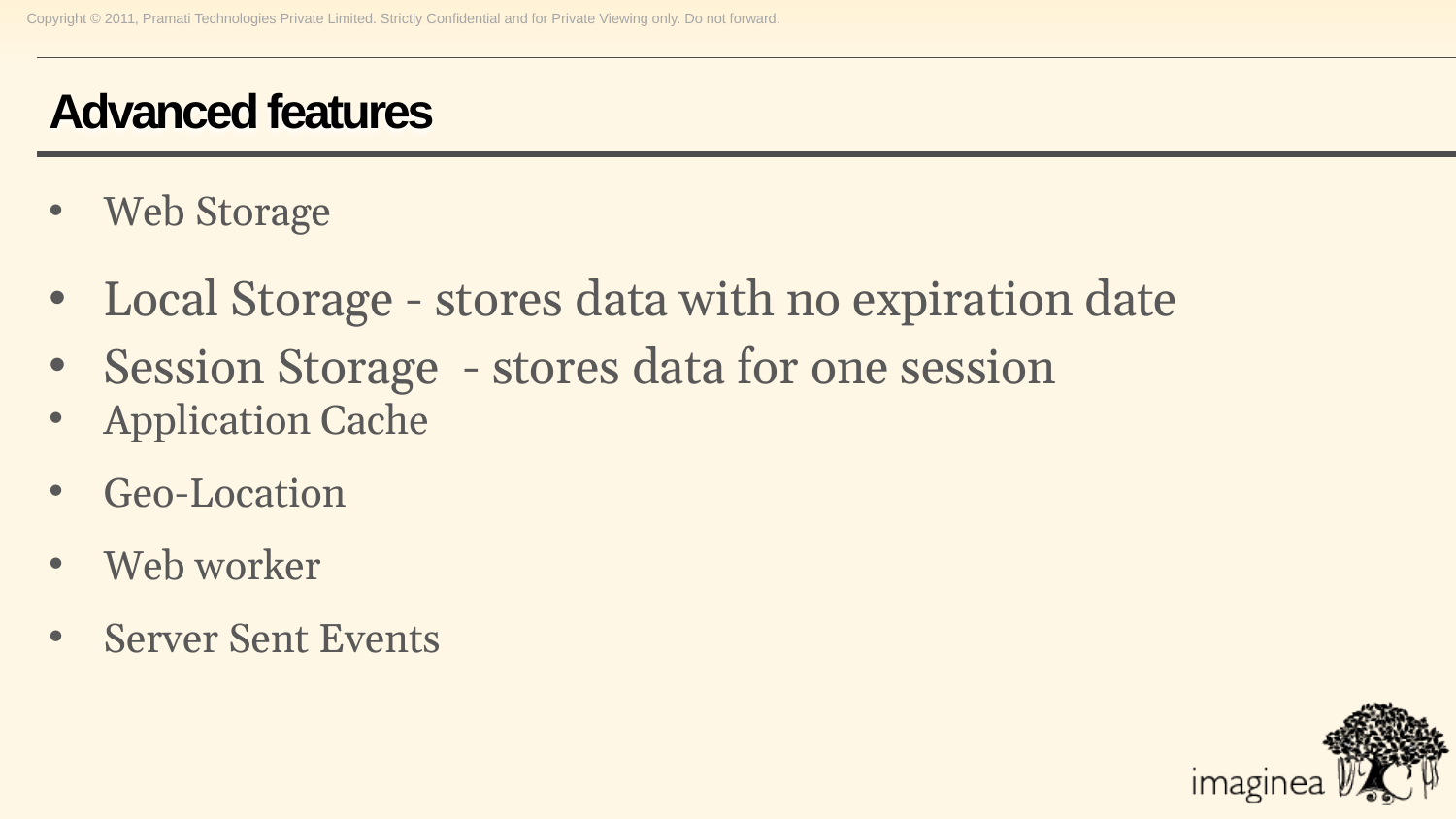

# Advanced features
Web Storage
Local Storage - stores data with no expiration date
Session Storage  - stores data for one session
Application Cache
Geo-Location
Web worker
Server Sent Events